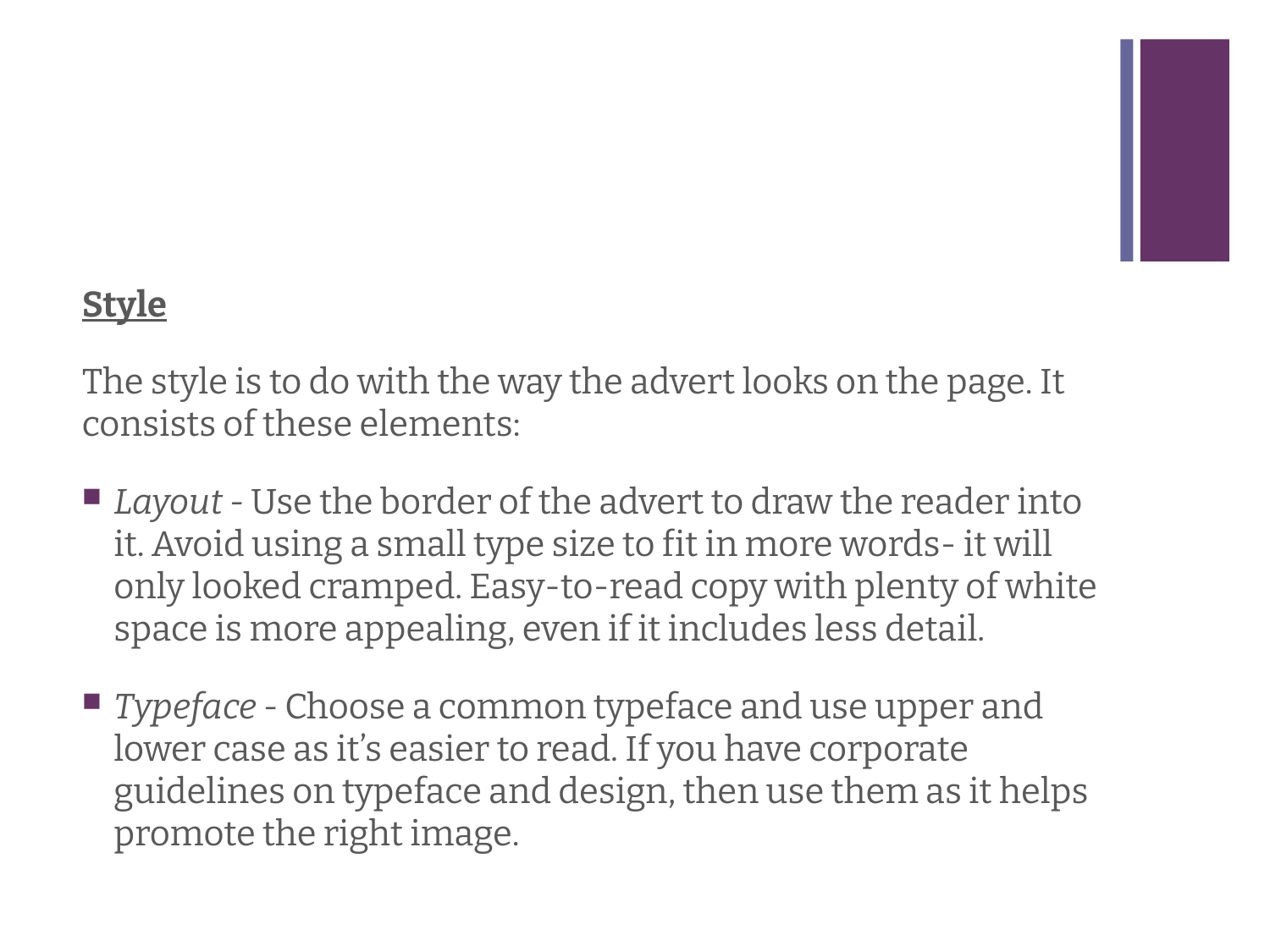

#
Style
The style is to do with the way the advert looks on the page. It consists of these elements:
Layout - Use the border of the advert to draw the reader into it. Avoid using a small type size to fit in more words- it will only looked cramped. Easy-to-read copy with plenty of white space is more appealing, even if it includes less detail.
Typeface - Choose a common typeface and use upper and lower case as it’s easier to read. If you have corporate guidelines on typeface and design, then use them as it helps promote the right image.